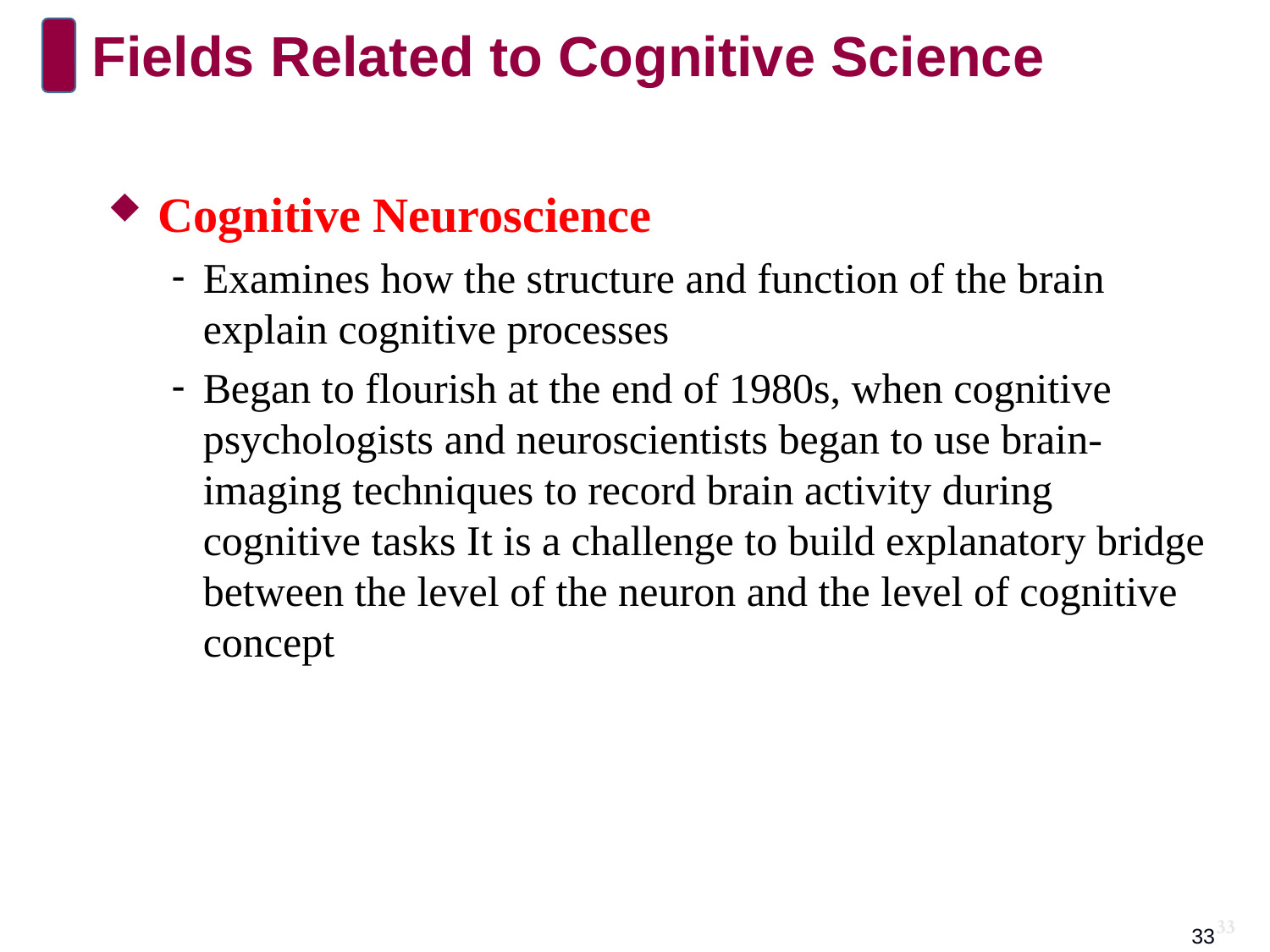

# Fields Related to Cognitive Science
Cognitive Neuroscience
Examines how the structure and function of the brain explain cognitive processes
Began to flourish at the end of 1980s, when cognitive psychologists and neuroscientists began to use brain- imaging techniques to record brain activity during cognitive tasks  It is a challenge to build explanatory bridge between the level of the neuron and the level of cognitive concept
33
33